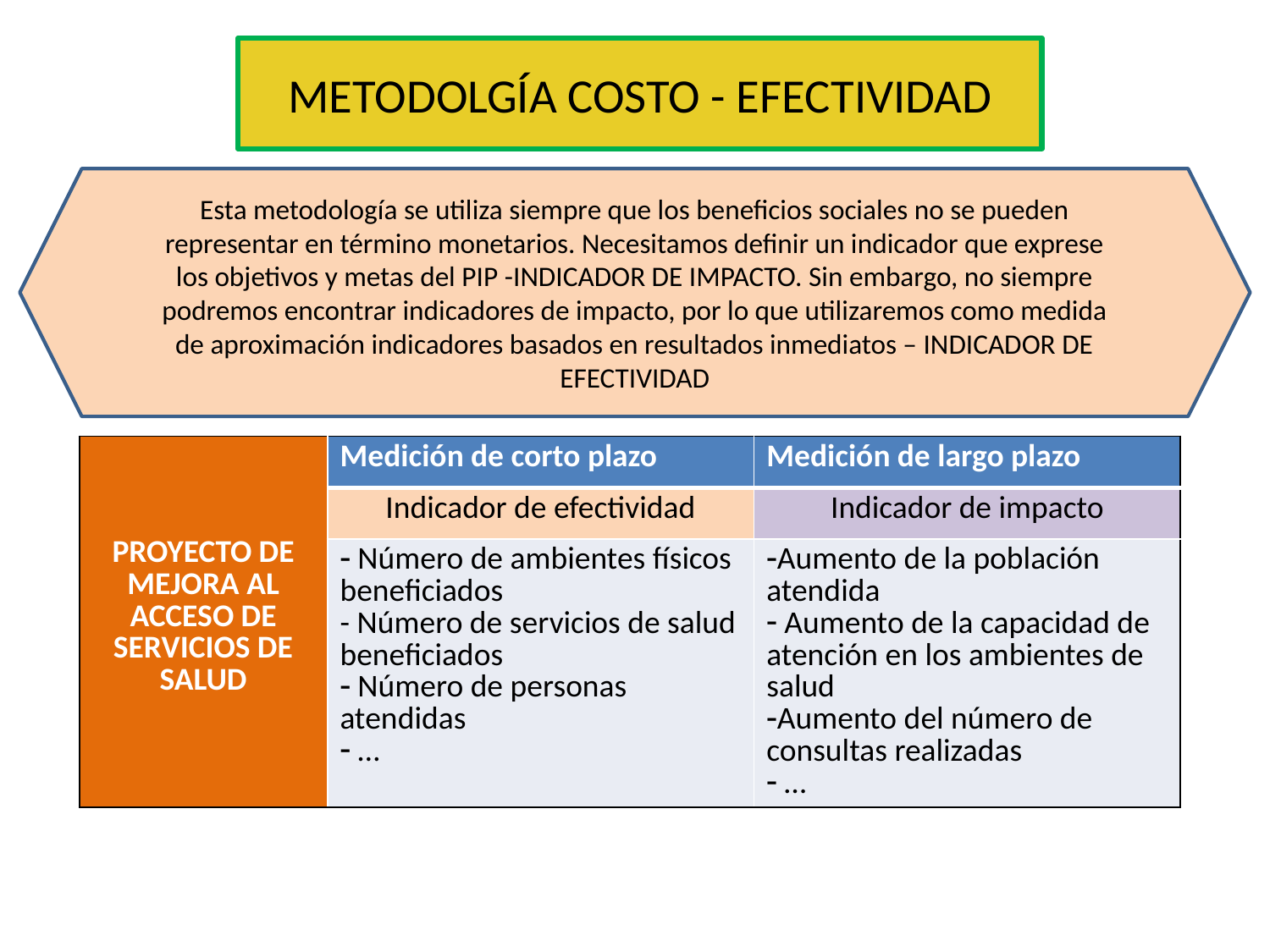

# METODOLGÍA COSTO - EFECTIVIDAD
Esta metodología se utiliza siempre que los beneficios sociales no se pueden representar en término monetarios. Necesitamos definir un indicador que exprese los objetivos y metas del PIP -INDICADOR DE IMPACTO. Sin embargo, no siempre podremos encontrar indicadores de impacto, por lo que utilizaremos como medida de aproximación indicadores basados en resultados inmediatos – INDICADOR DE EFECTIVIDAD
| PROYECTO DE MEJORA AL ACCESO DE SERVICIOS DE SALUD | Medición de corto plazo | Medición de largo plazo |
| --- | --- | --- |
|  | Indicador de efectividad | Indicador de impacto |
|  | Número de ambientes físicos beneficiados - Número de servicios de salud beneficiados Número de personas atendidas … | Aumento de la población atendida Aumento de la capacidad de atención en los ambientes de salud Aumento del número de consultas realizadas … |